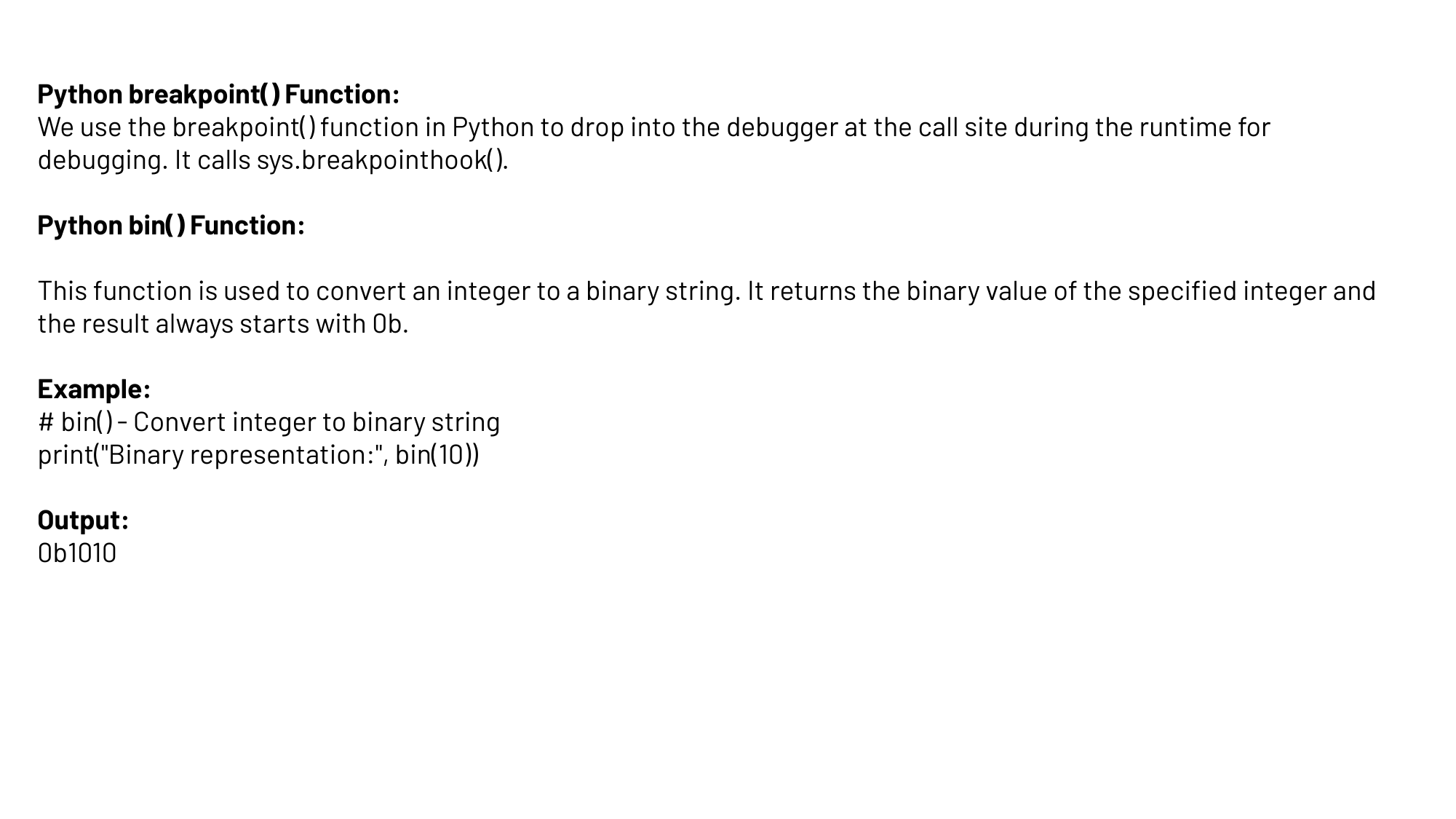

Python breakpoint() Function:
We use the breakpoint() function in Python to drop into the debugger at the call site during the runtime for debugging. It calls sys.breakpointhook().

Python bin() Function:

This function is used to convert an integer to a binary string. It returns the binary value of the specified integer and the result always starts with 0b.

Example:
# bin() - Convert integer to binary string
print("Binary representation:", bin(10))

Output:
0b1010